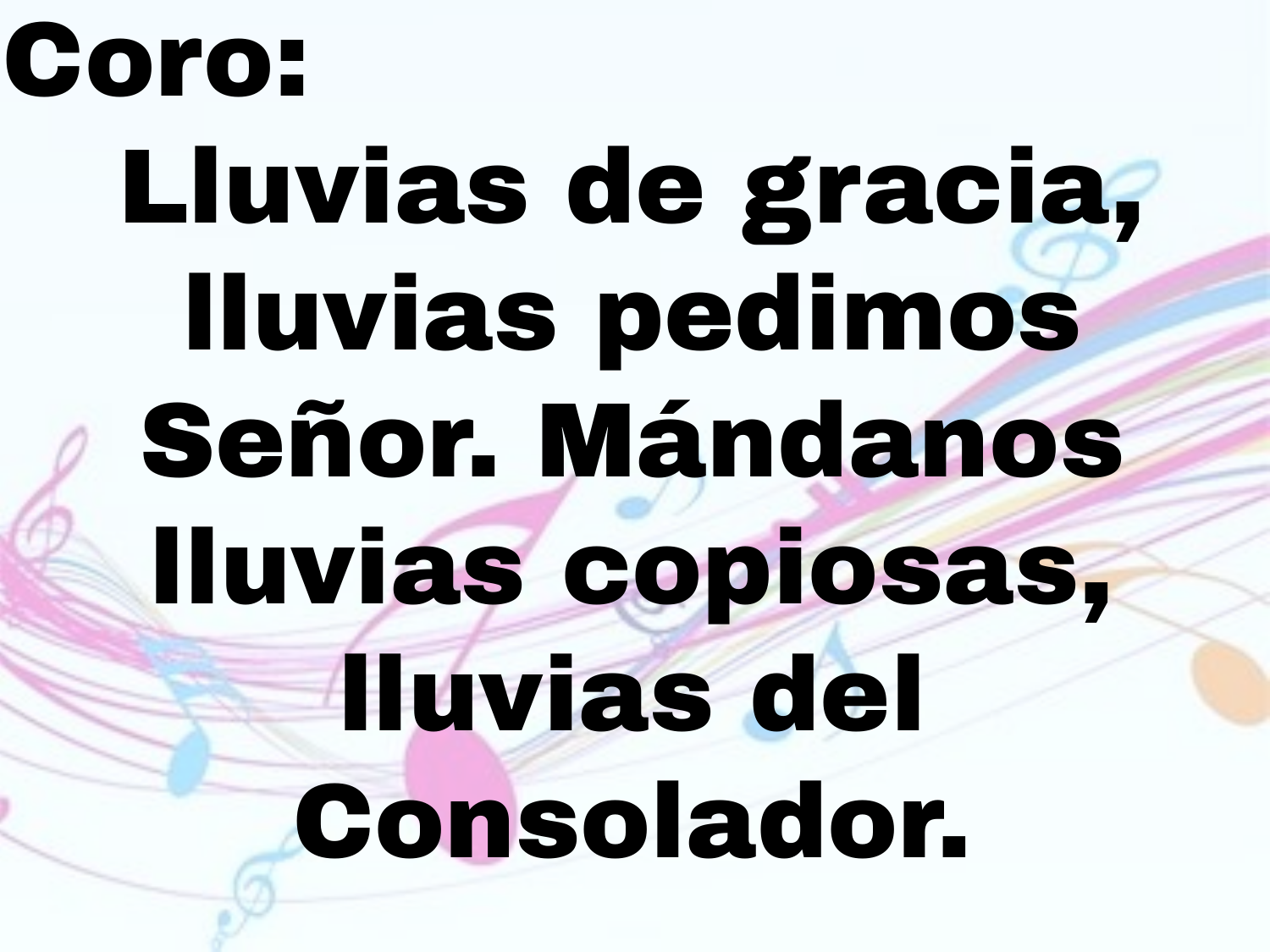

Coro:
Lluvias de gracia, lluvias pedimos Señor. Mándanos lluvias copiosas, lluvias del
Consolador.